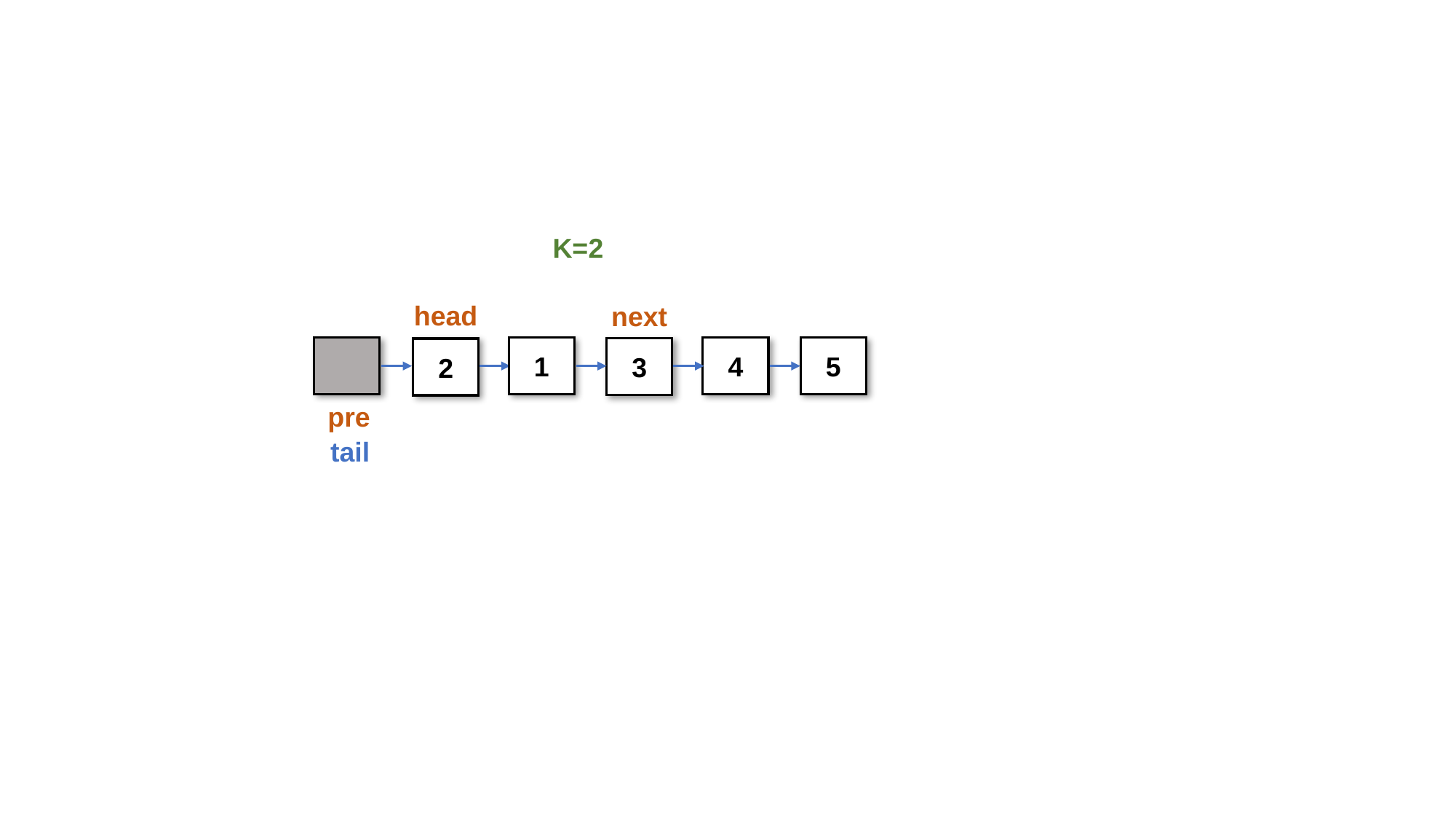

K=2
head
next
1

5
4
2
1
3
2
pre
tail